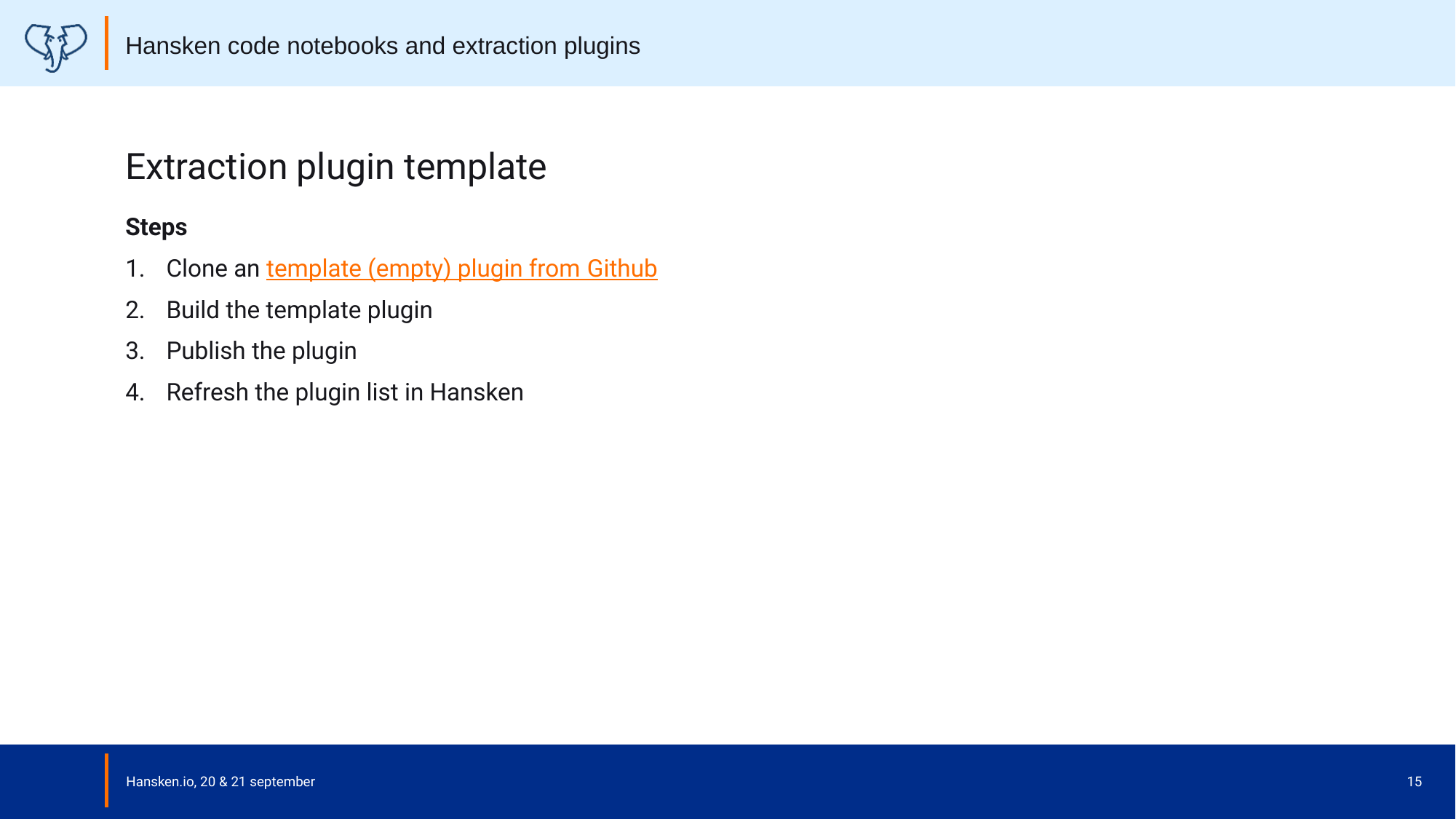

Hansken code notebooks and extraction plugins
# Extraction plugin template
Steps
Clone an template (empty) plugin from Github
Build the template plugin
Publish the plugin
Refresh the plugin list in Hansken

Hansken.io, 20 & 21 september
15